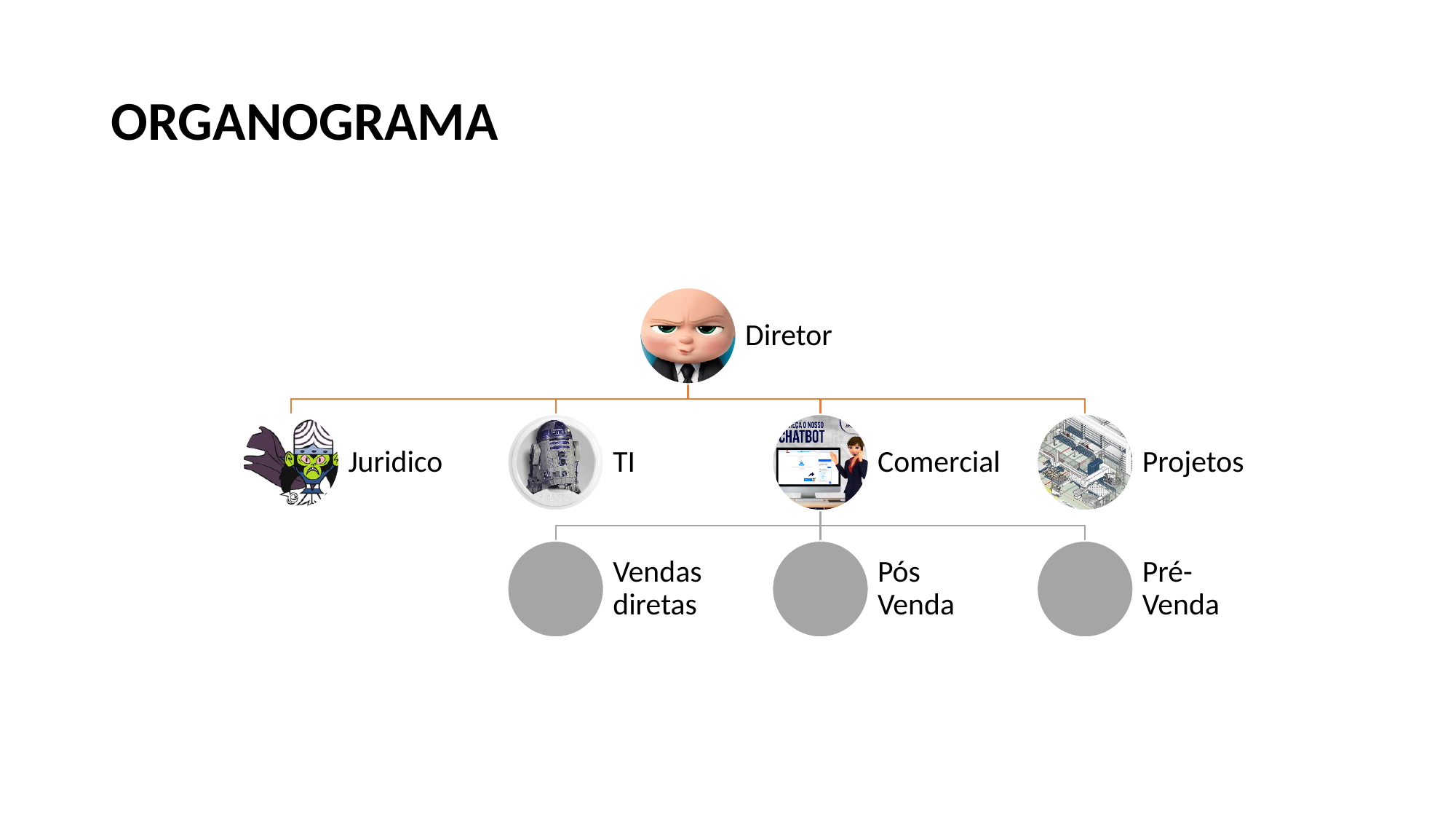

# ORGANOGRAMA
Diretor
Juridico
TI
Comercial
Vendas diretas
Pós Venda
Pré-Venda
Projetos